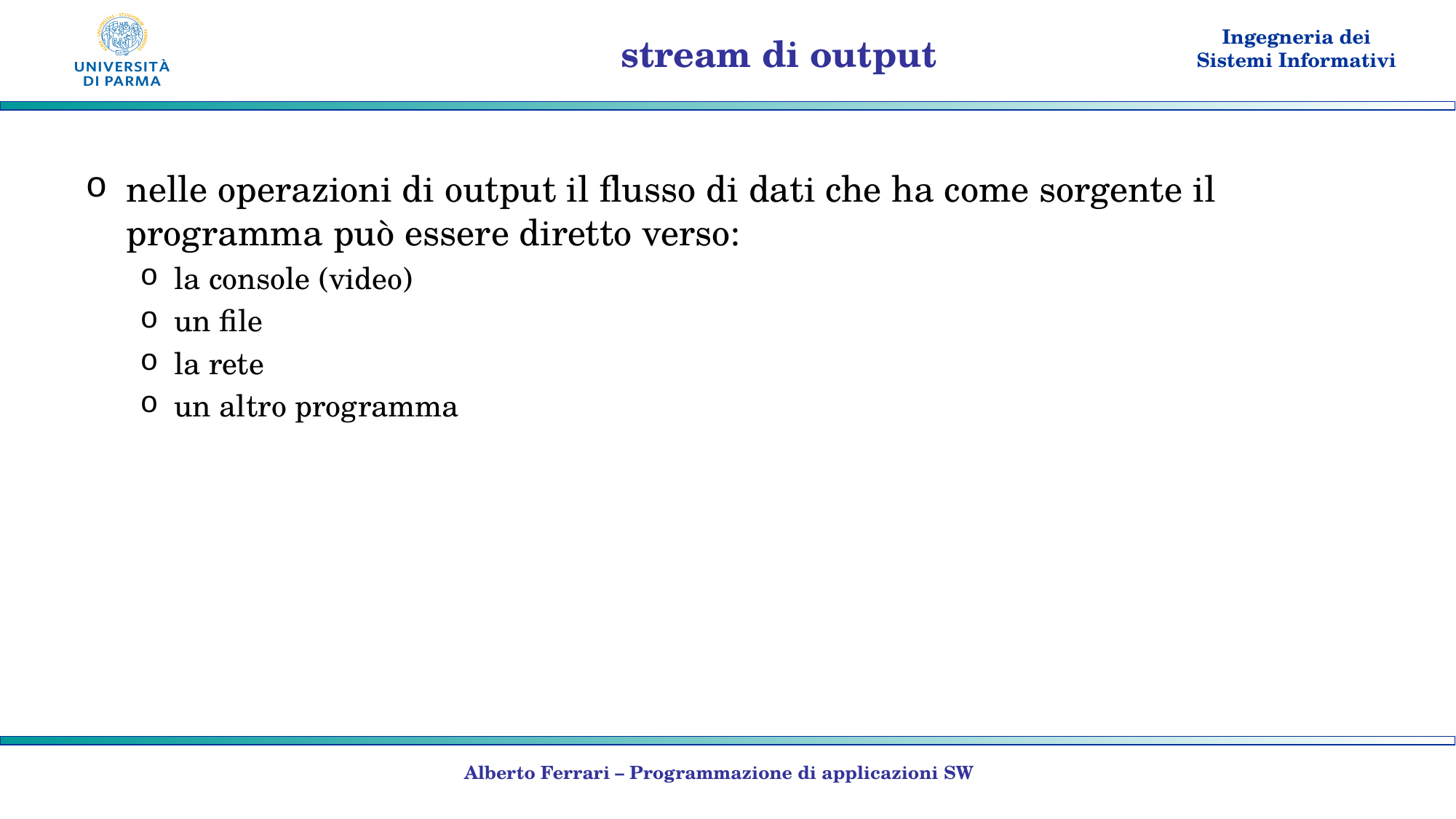

# stream di output
nelle operazioni di output il flusso di dati che ha come sorgente il programma può essere diretto verso:
la console (video)
un file
la rete
un altro programma
Alberto Ferrari – Programmazione di applicazioni SW